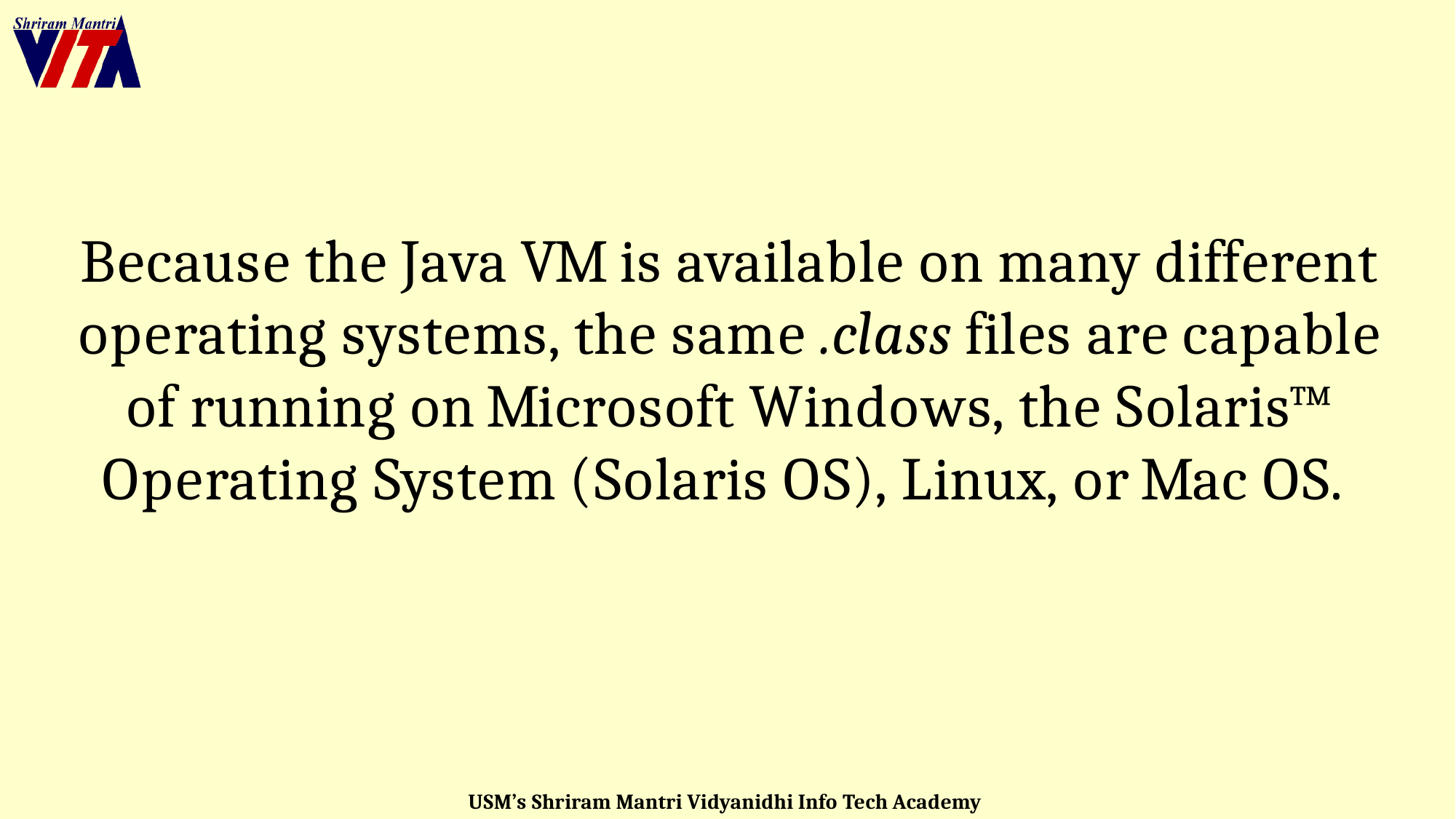

Because the Java VM is available on many different operating systems, the same .class files are capable of running on Microsoft Windows, the Solaris™ Operating System (Solaris OS), Linux, or Mac OS.